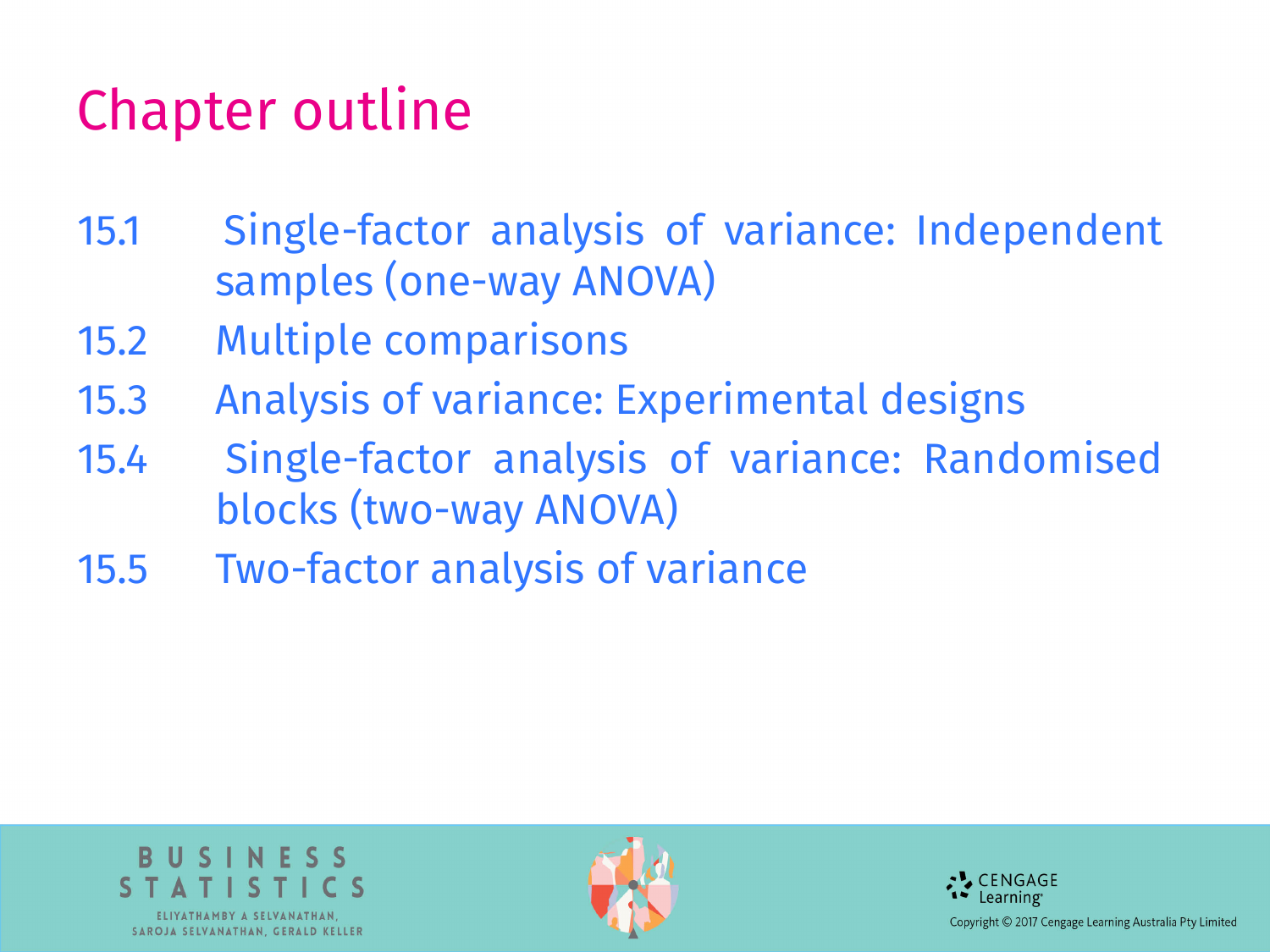

# Chapter outline
15.1 	Single-factor analysis of variance: Independent samples (one-way ANOVA)
15.2 	Multiple comparisons
15.3 	Analysis of variance: Experimental designs
15.4 	Single-factor analysis of variance: Randomised blocks (two-way ANOVA)
15.5 	Two-factor analysis of variance